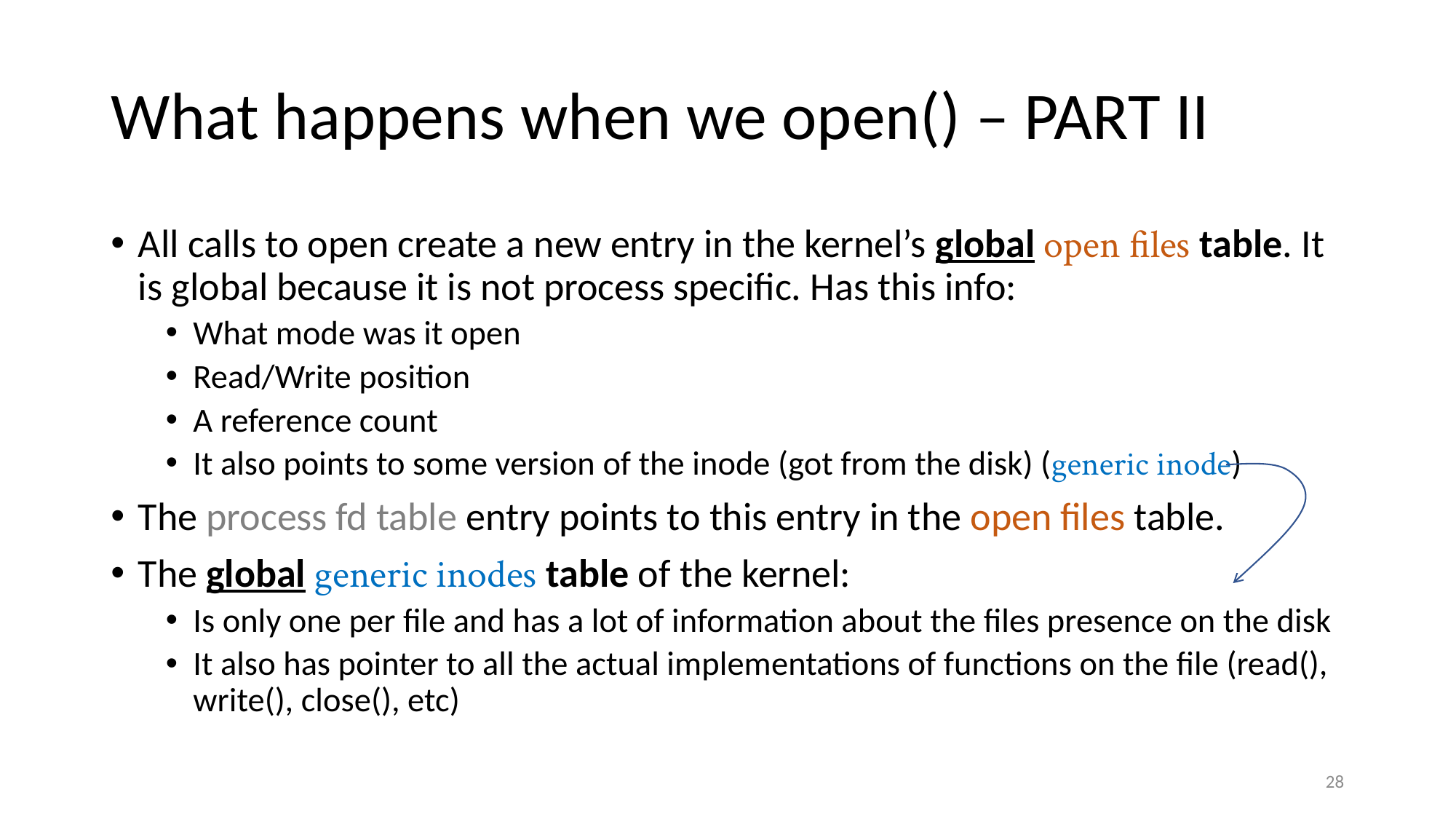

# What happens when we open() – PART II
All calls to open create a new entry in the kernel’s global open files table. It is global because it is not process specific. Has this info:
What mode was it open
Read/Write position
A reference count
It also points to some version of the inode (got from the disk) (generic inode)
The process fd table entry points to this entry in the open files table.
The global generic inodes table of the kernel:
Is only one per file and has a lot of information about the files presence on the disk
It also has pointer to all the actual implementations of functions on the file (read(), write(), close(), etc)

28